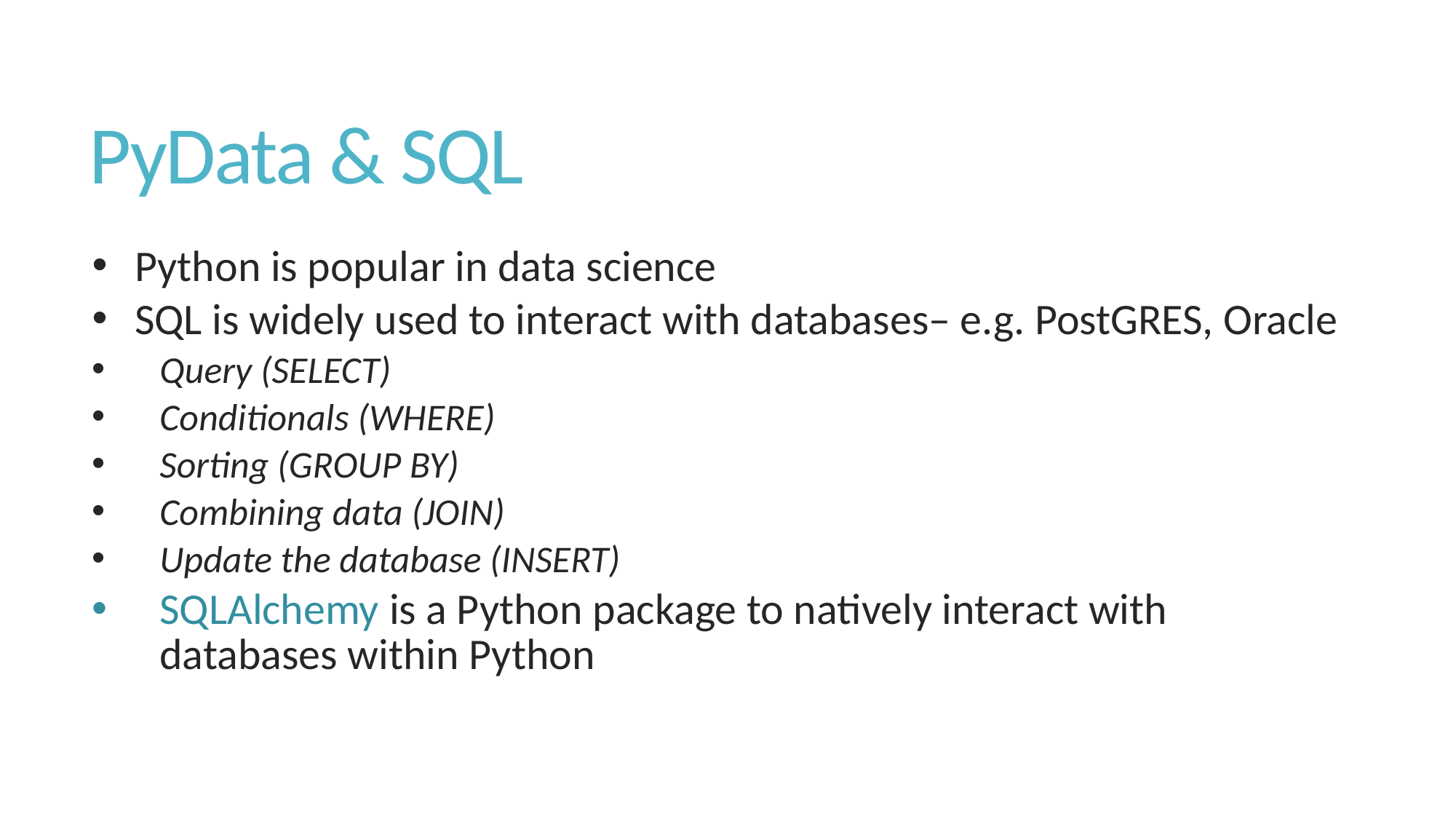

# PyData & SQL
Python is popular in data science
SQL is widely used to interact with databases– e.g. PostGRES, Oracle
Query (SELECT)
Conditionals (WHERE)
Sorting (GROUP BY)
Combining data (JOIN)
Update the database (INSERT)
SQLAlchemy is a Python package to natively interact with databases within Python